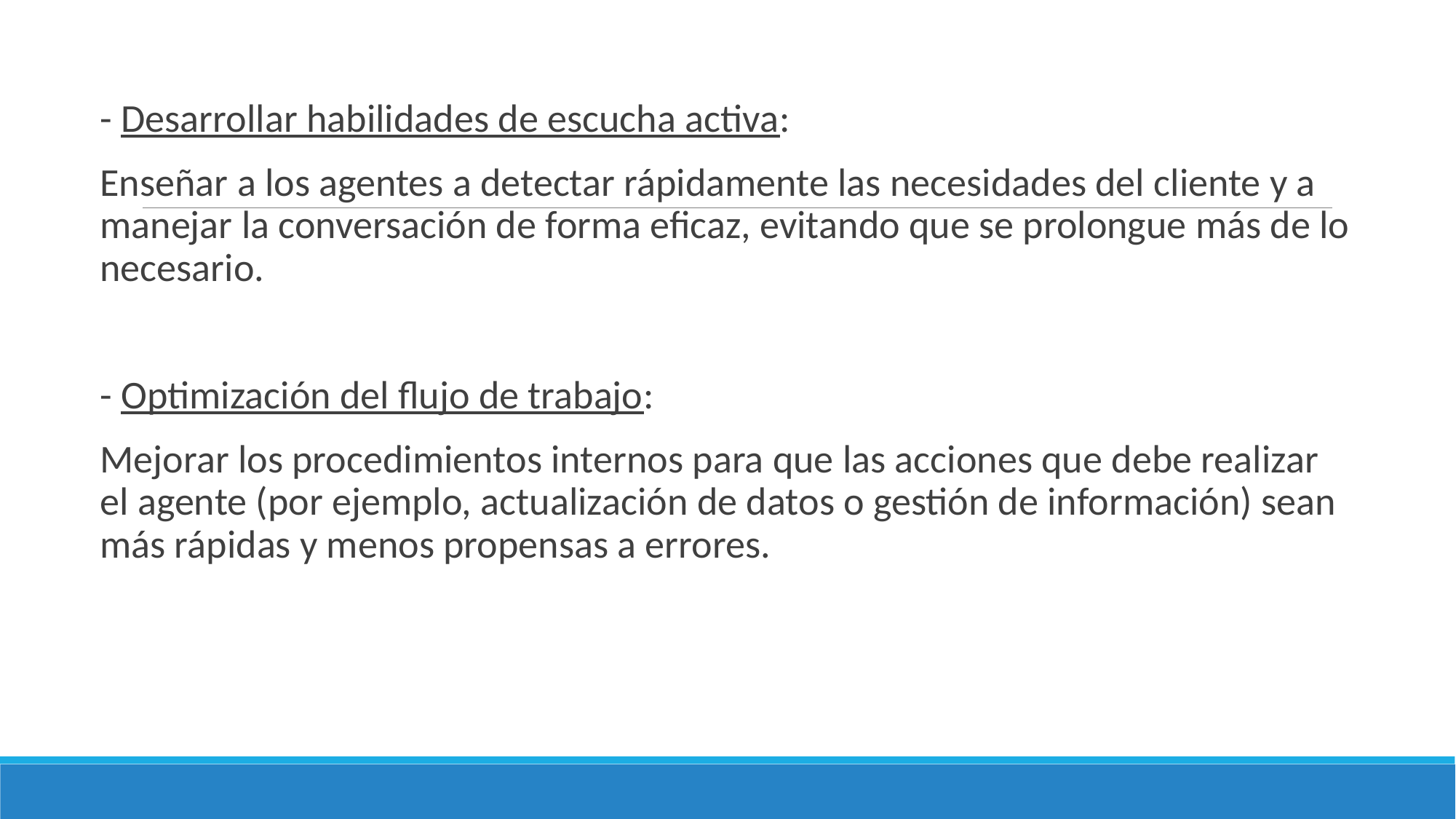

- Desarrollar habilidades de escucha activa:
Enseñar a los agentes a detectar rápidamente las necesidades del cliente y a manejar la conversación de forma eficaz, evitando que se prolongue más de lo necesario.

- Optimización del flujo de trabajo:
Mejorar los procedimientos internos para que las acciones que debe realizar el agente (por ejemplo, actualización de datos o gestión de información) sean más rápidas y menos propensas a errores.